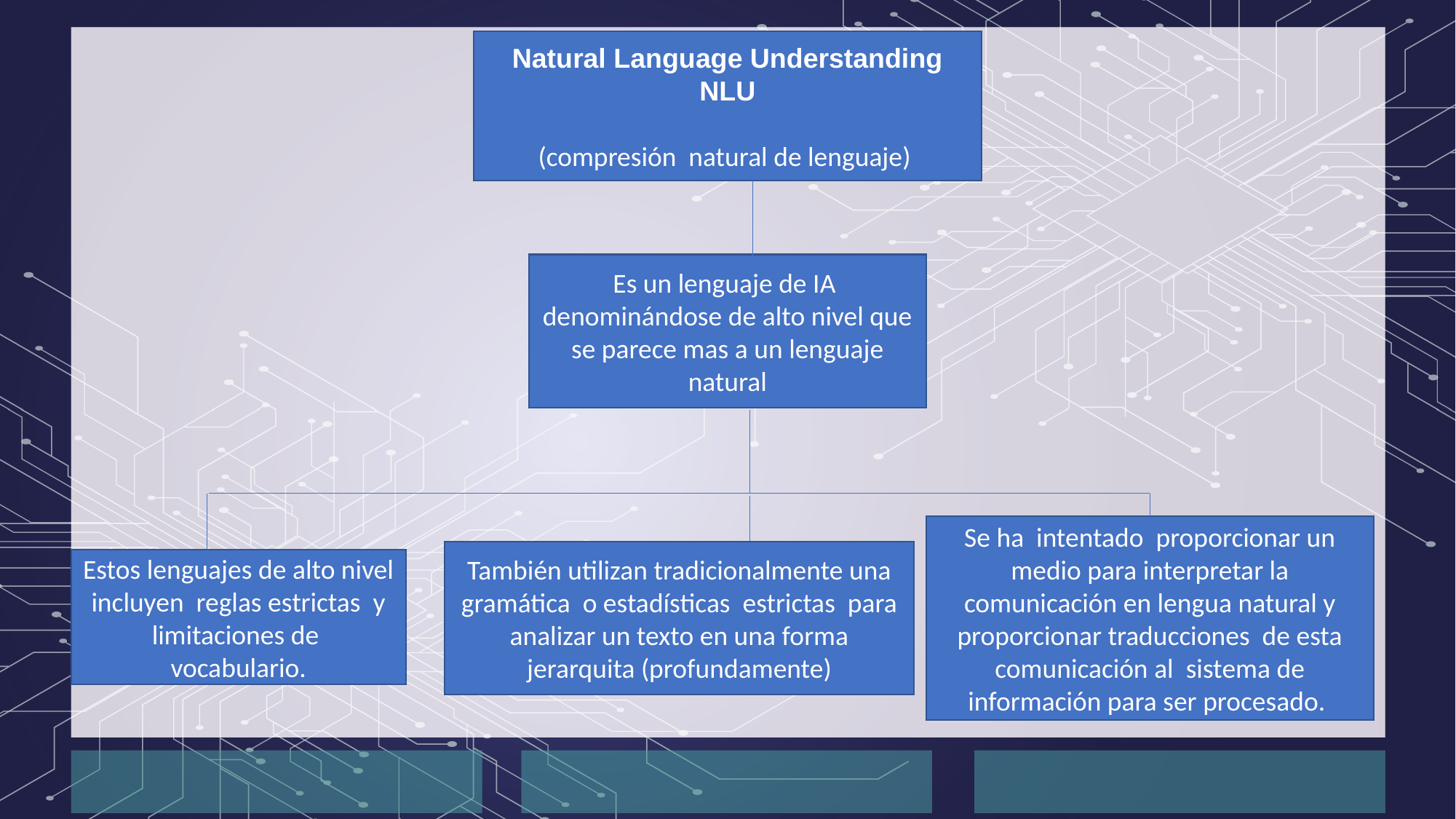

Natural Language Understanding
NLU

(compresión  natural de lenguaje)
Es un lenguaje de IA  denominándose de alto nivel que se parece mas a un lenguaje natural
Se ha  intentado  proporcionar un medio para interpretar la comunicación en lengua natural y proporcionar traducciones  de esta comunicación al  sistema de información para ser procesado.
También utilizan tradicionalmente una gramática  o estadísticas  estrictas  para analizar un texto en una forma jerarquita (profundamente)
Estos lenguajes de alto nivel incluyen  reglas estrictas  y limitaciones de  vocabulario.